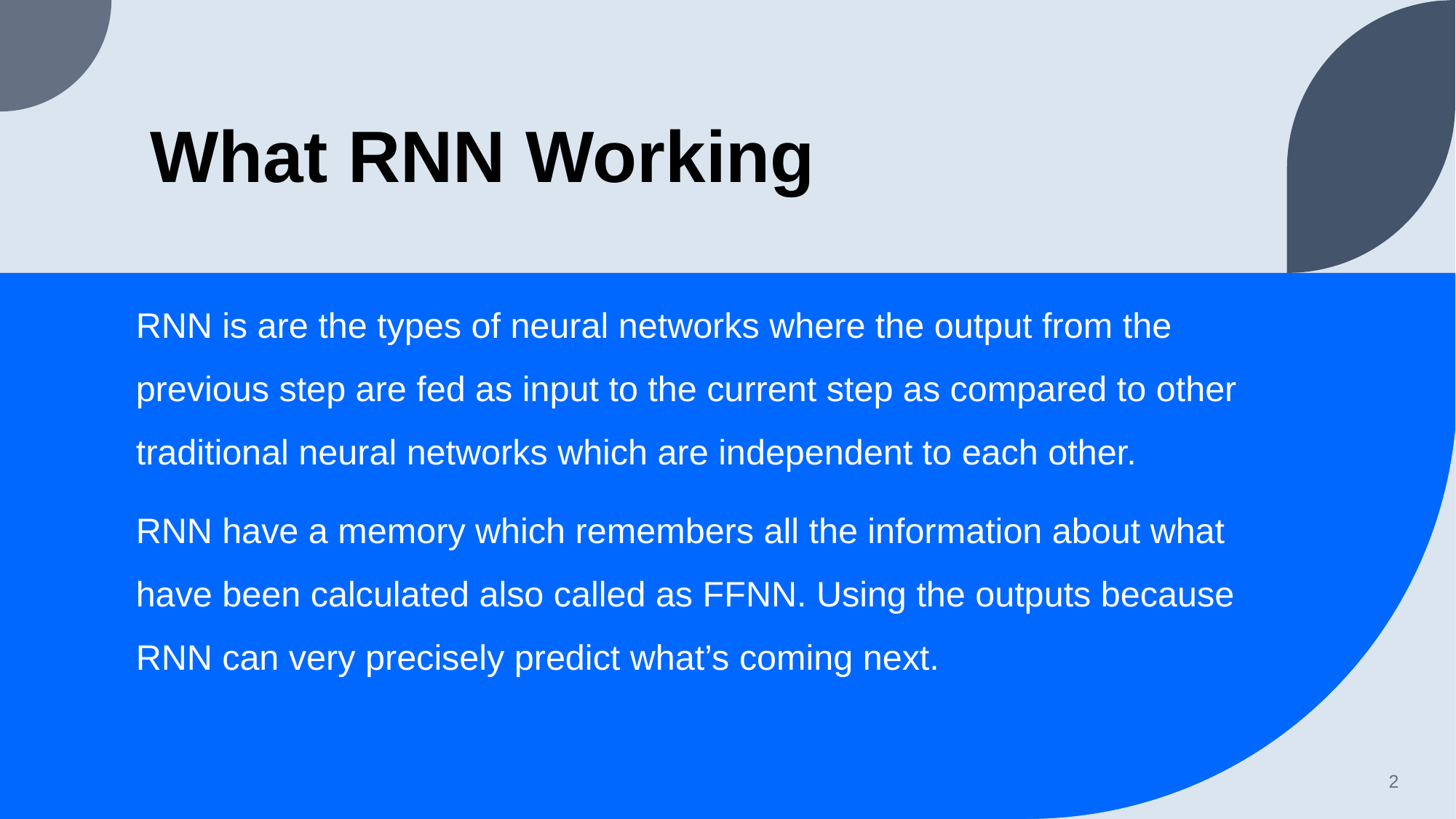

# What RNN Working
RNN is are the types of neural networks where the output from the previous step are fed as input to the current step as compared to other traditional neural networks which are independent to each other.
RNN have a memory which remembers all the information about what have been calculated also called as FFNN. Using the outputs because RNN can very precisely predict what’s coming next.
2